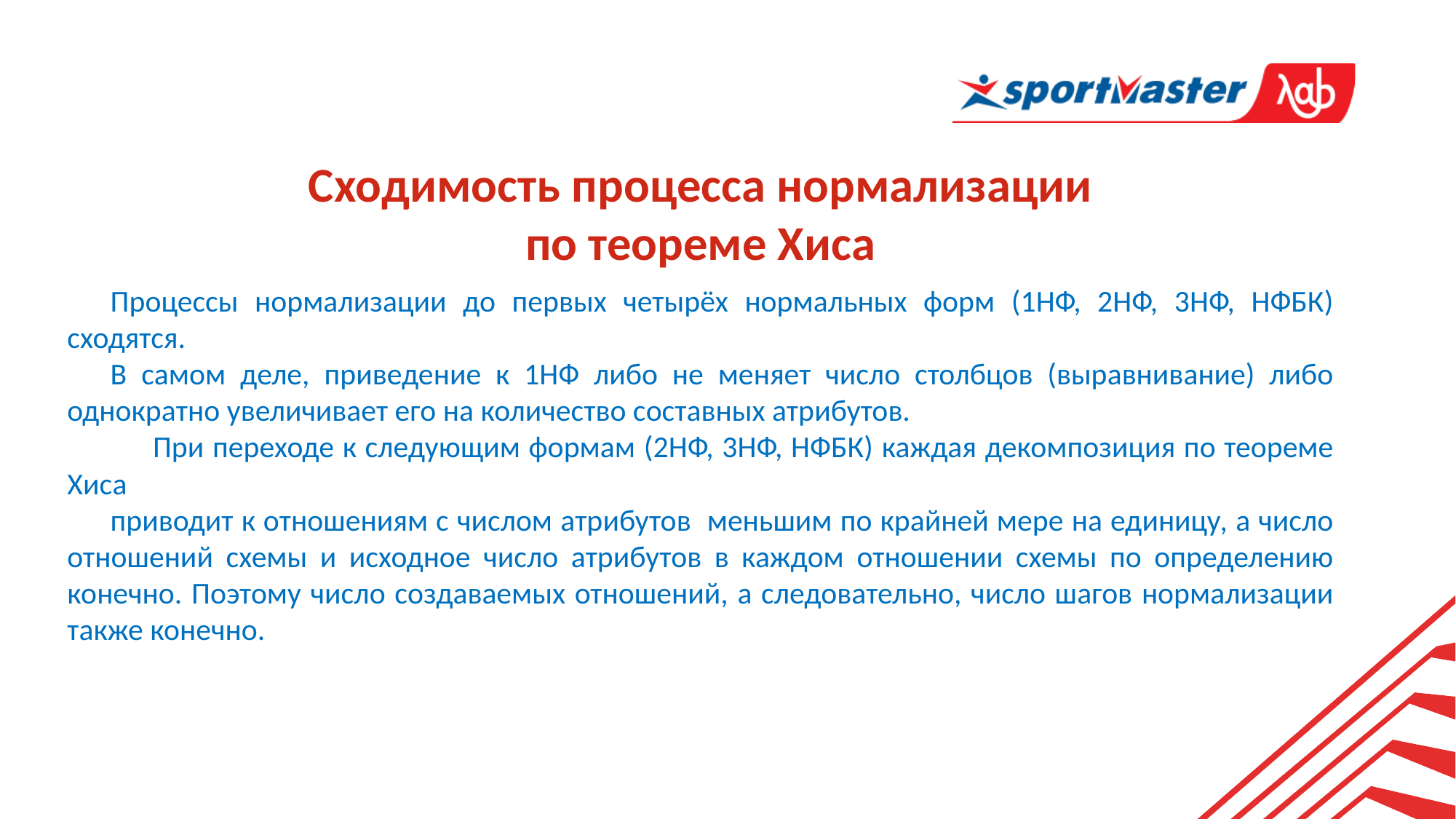

Сходимость процесса нормализации по теореме Хиса

Процессы нормализации до первых четырёх нормальных форм (1НФ, 2НФ, 3НФ, НФБК) сходятся.
В самом деле, приведение к 1НФ либо не меняет число столбцов (выравнивание) либо однократно увеличивает его на количество составных атрибутов.
     При переходе к следующим формам (2НФ, 3НФ, НФБК) каждая декомпозиция по теореме Хиса
приводит к отношениям с числом атрибутов  меньшим по крайней мере на единицу, а число отношений схемы и исходное число атрибутов в каждом отношении схемы по определению конечно. Поэтому число создаваемых отношений, а следовательно, число шагов нормализации также конечно.